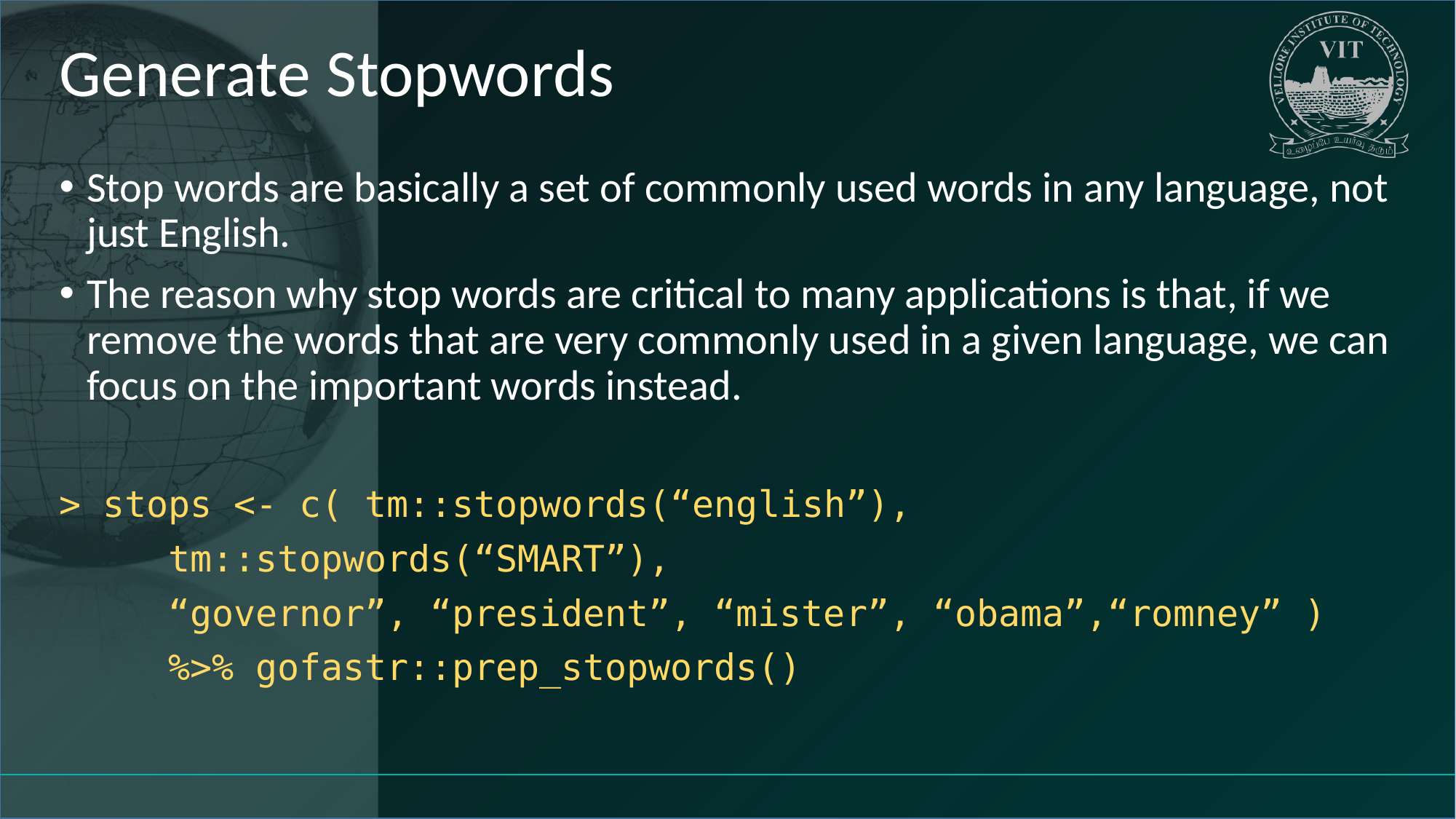

# Generate Stopwords
Stop words are basically a set of commonly used words in any language, not just English.
The reason why stop words are critical to many applications is that, if we remove the words that are very commonly used in a given language, we can focus on the important words instead.

> stops <- c( tm::stopwords(“english”),
	tm::stopwords(“SMART”),
	“governor”, “president”, “mister”, “obama”,“romney” )
	%>% gofastr::prep_stopwords()